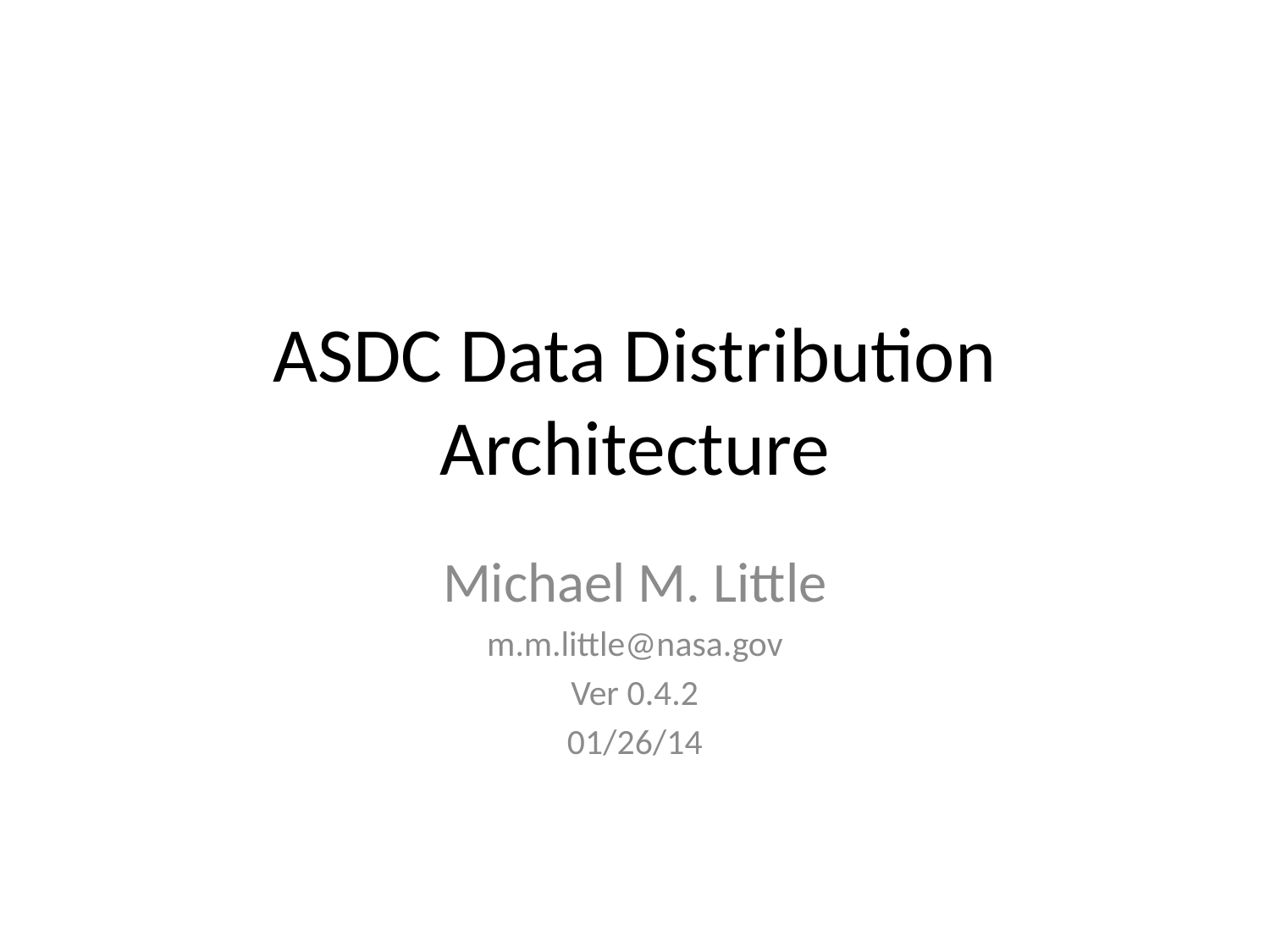

# ASDC Data Distribution Architecture
Michael M. Little
m.m.little@nasa.gov
Ver 0.4.2
01/26/14